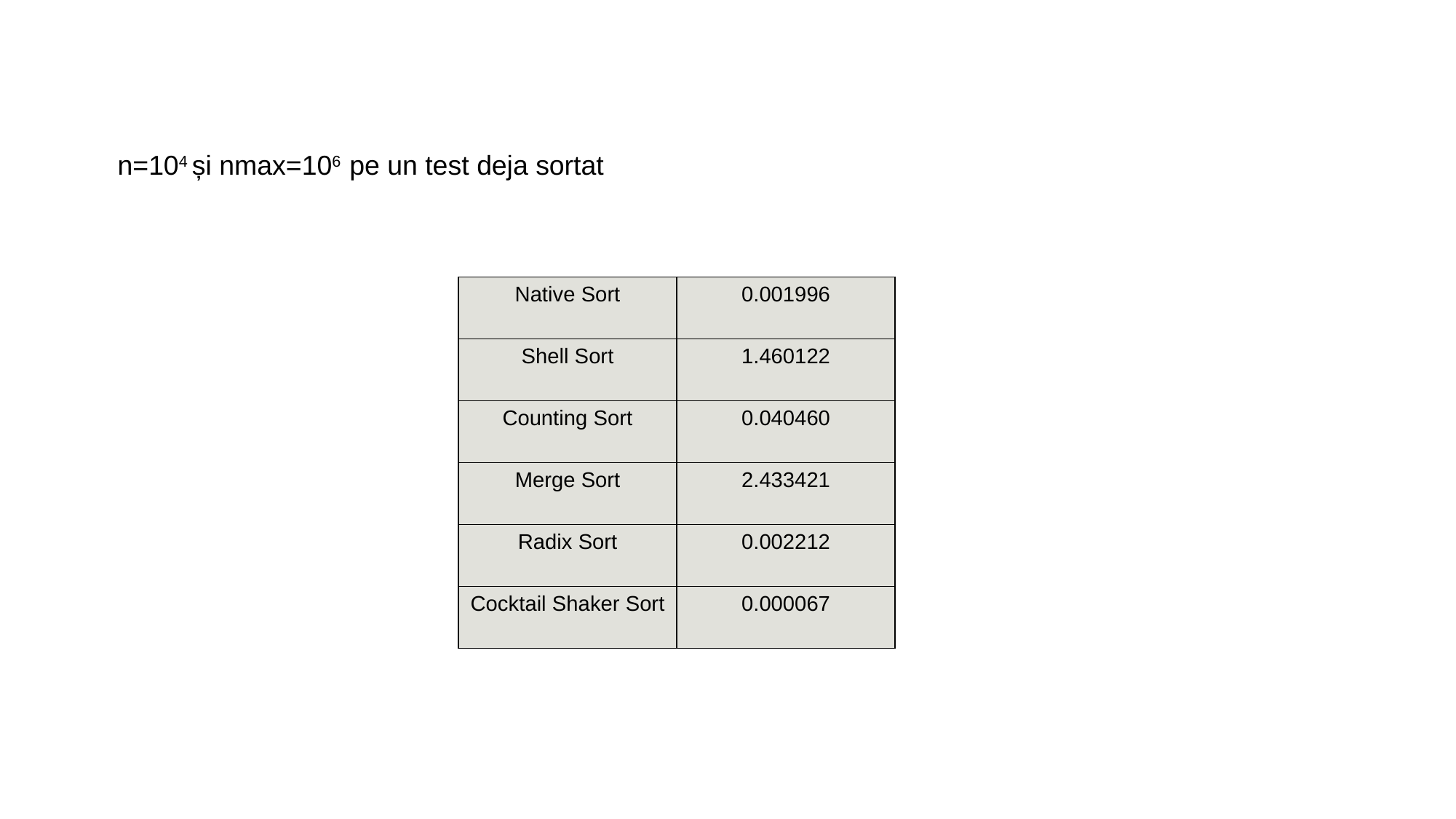

n=104 și nmax=106  pe un test deja sortat
| Native Sort | 0.001996 |
| --- | --- |
| Shell Sort | 1.460122 |
| Counting Sort | 0.040460 |
| Merge Sort | 2.433421 |
| Radix Sort | 0.002212 |
| Cocktail Shaker Sort | 0.000067 |